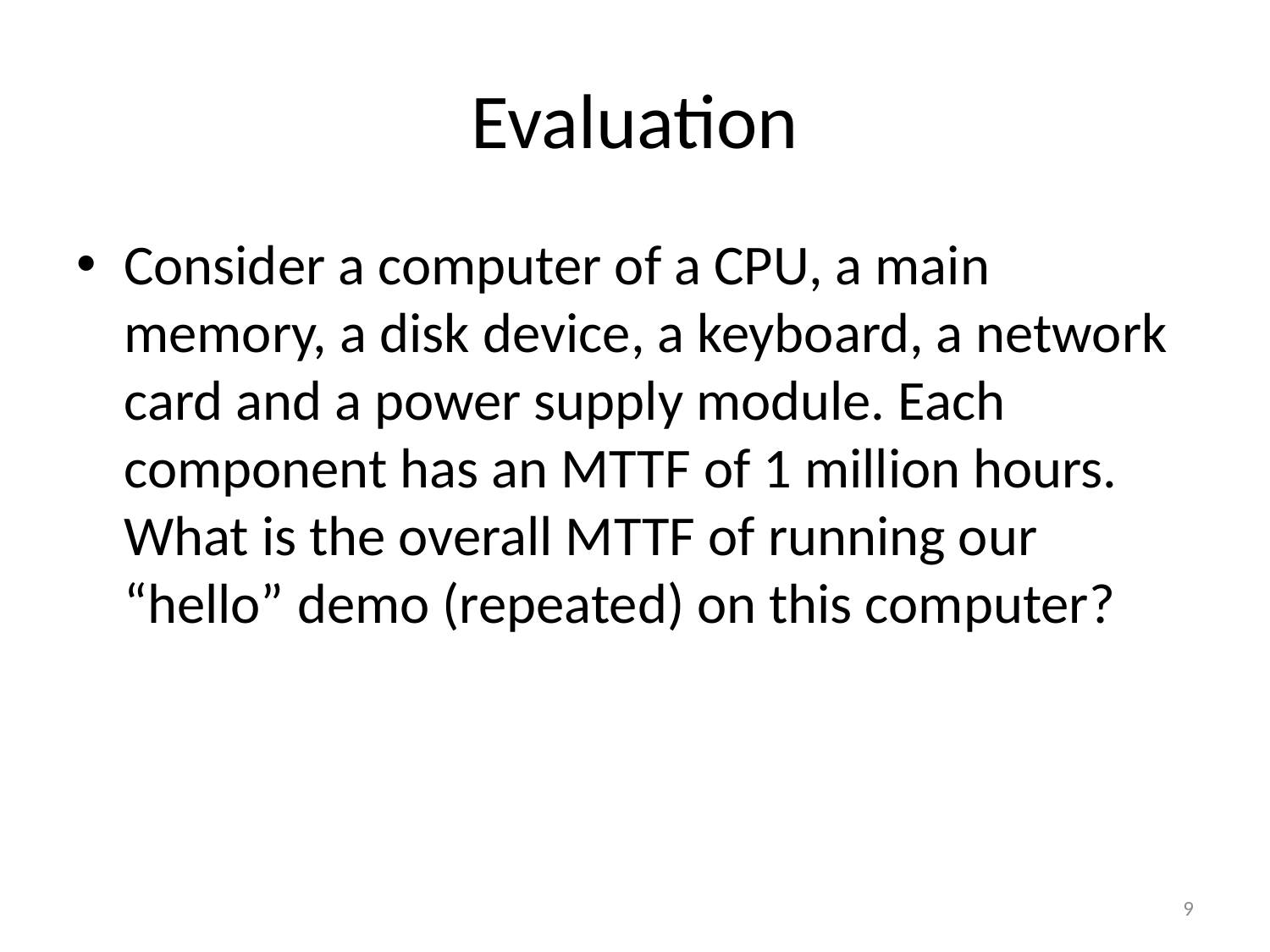

# Evaluation
Consider a computer of a CPU, a main memory, a disk device, a keyboard, a network card and a power supply module. Each component has an MTTF of 1 million hours.
What is the overall MTTF of running our “hello” demo (repeated) on this computer?
9